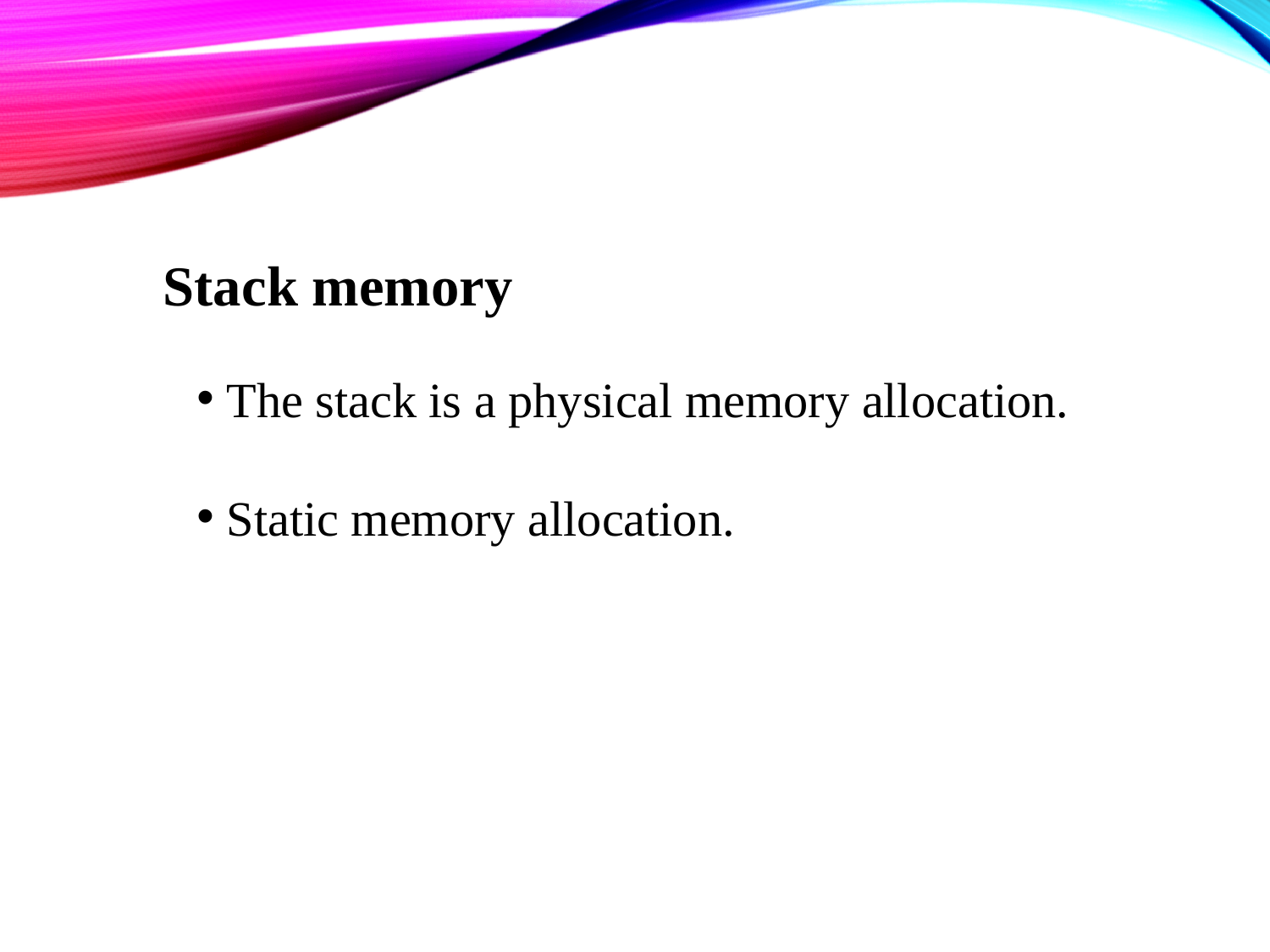

Stack memory

The stack is a physical memory allocation.

Static memory allocation.